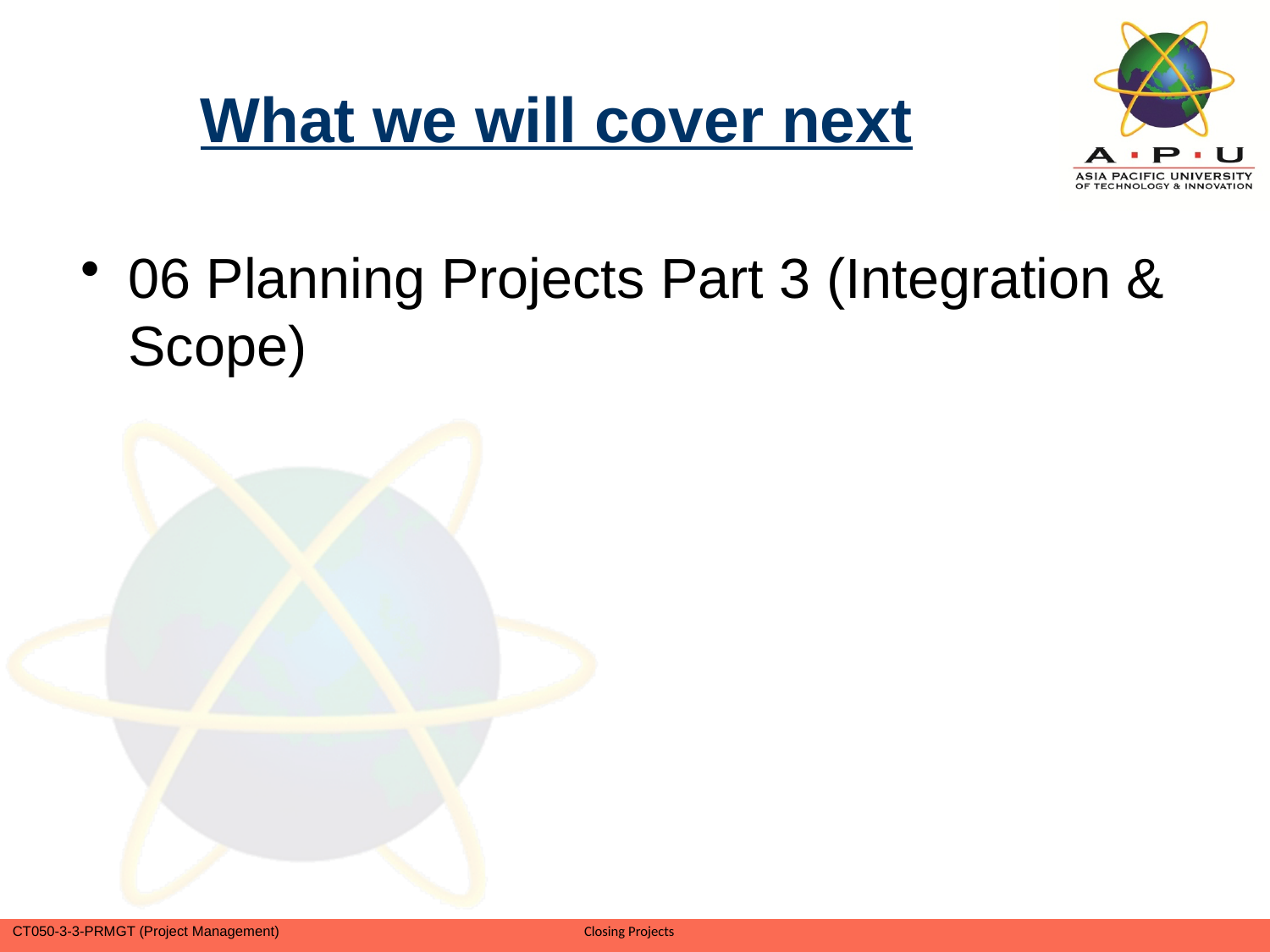

# What we will cover next
06 Planning Projects Part 3 (Integration & Scope)